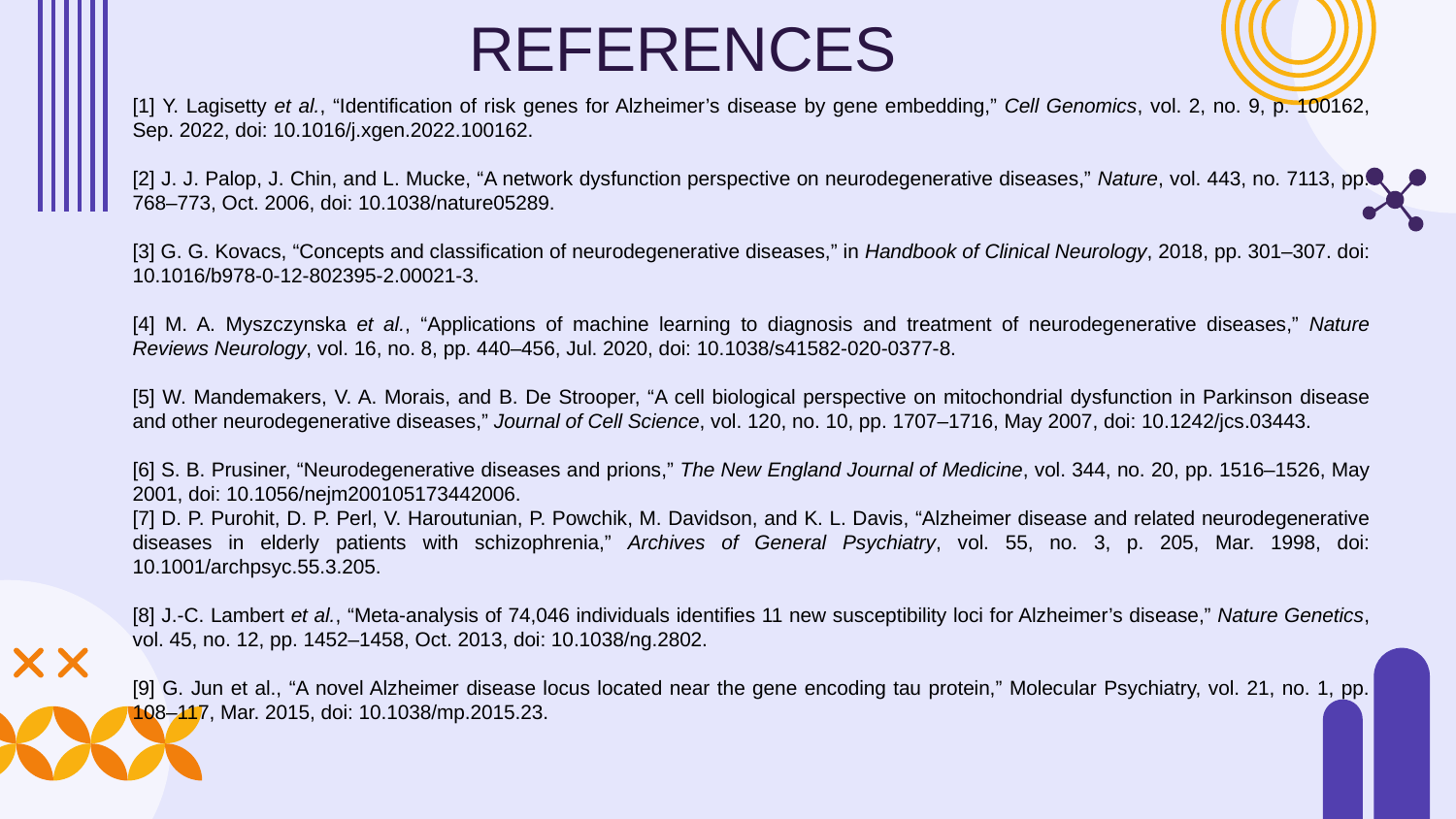

# REFERENCES
[1] Y. Lagisetty et al., “Identification of risk genes for Alzheimer’s disease by gene embedding,” Cell Genomics, vol. 2, no. 9, p. 100162, Sep. 2022, doi: 10.1016/j.xgen.2022.100162.
[2] J. J. Palop, J. Chin, and L. Mucke, “A network dysfunction perspective on neurodegenerative diseases,” Nature, vol. 443, no. 7113, pp. 768–773, Oct. 2006, doi: 10.1038/nature05289.
[3] G. G. Kovacs, “Concepts and classification of neurodegenerative diseases,” in Handbook of Clinical Neurology, 2018, pp. 301–307. doi: 10.1016/b978-0-12-802395-2.00021-3.
[4] M. A. Myszczynska et al., “Applications of machine learning to diagnosis and treatment of neurodegenerative diseases,” Nature Reviews Neurology, vol. 16, no. 8, pp. 440–456, Jul. 2020, doi: 10.1038/s41582-020-0377-8.

[5] W. Mandemakers, V. A. Morais, and B. De Strooper, “A cell biological perspective on mitochondrial dysfunction in Parkinson disease and other neurodegenerative diseases,” Journal of Cell Science, vol. 120, no. 10, pp. 1707–1716, May 2007, doi: 10.1242/jcs.03443.

[6] S. B. Prusiner, “Neurodegenerative diseases and prions,” The New England Journal of Medicine, vol. 344, no. 20, pp. 1516–1526, May 2001, doi: 10.1056/nejm200105173442006.
[7] D. P. Purohit, D. P. Perl, V. Haroutunian, P. Powchik, M. Davidson, and K. L. Davis, “Alzheimer disease and related neurodegenerative diseases in elderly patients with schizophrenia,” Archives of General Psychiatry, vol. 55, no. 3, p. 205, Mar. 1998, doi: 10.1001/archpsyc.55.3.205.
[8] J.-C. Lambert et al., “Meta-analysis of 74,046 individuals identifies 11 new susceptibility loci for Alzheimer’s disease,” Nature Genetics, vol. 45, no. 12, pp. 1452–1458, Oct. 2013, doi: 10.1038/ng.2802.

[9] G. Jun et al., “A novel Alzheimer disease locus located near the gene encoding tau protein,” Molecular Psychiatry, vol. 21, no. 1, pp. 108–117, Mar. 2015, doi: 10.1038/mp.2015.23.